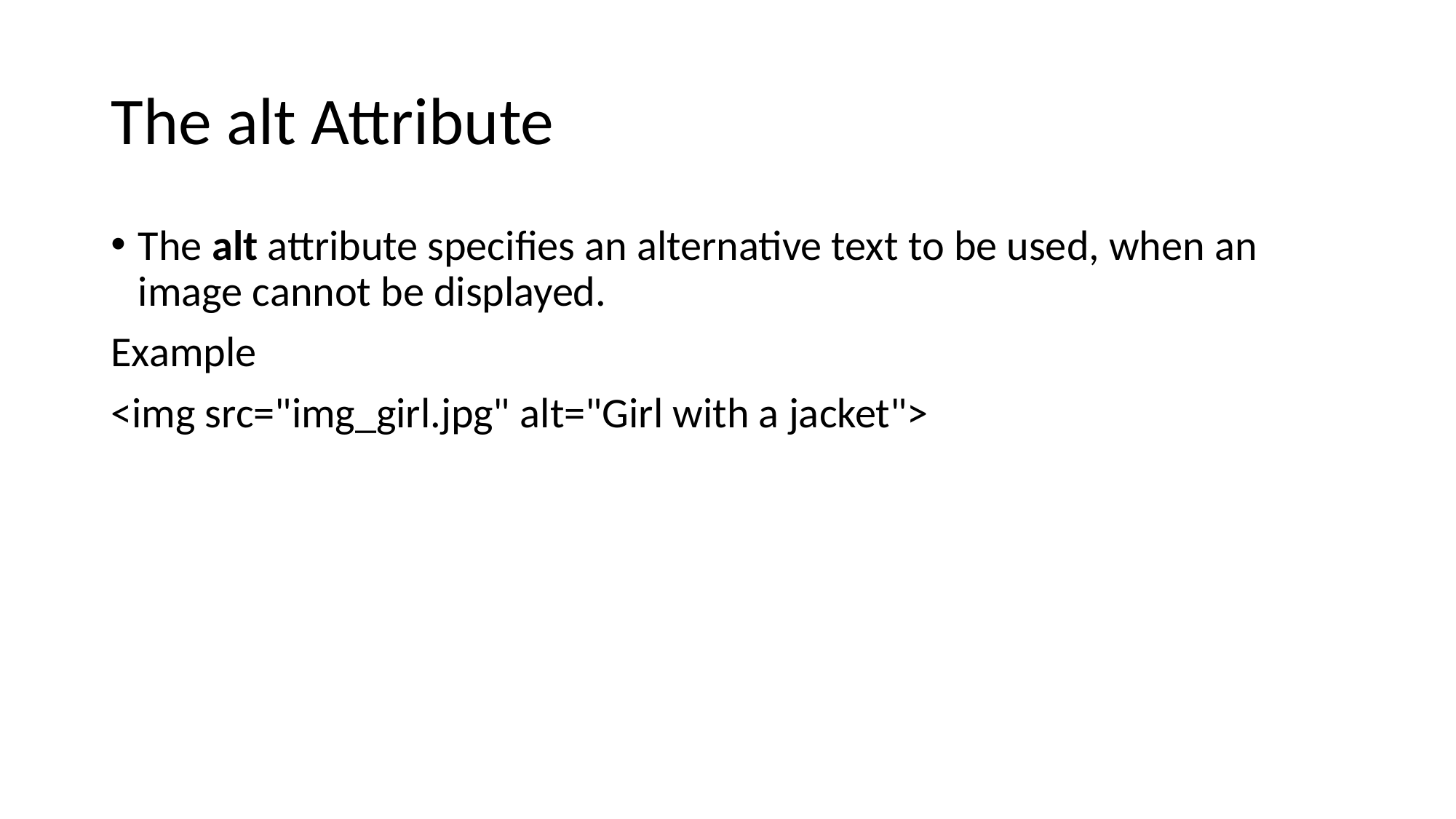

# The alt Attribute
The alt attribute specifies an alternative text to be used, when an image cannot be displayed.
Example
<img src="img_girl.jpg" alt="Girl with a jacket">